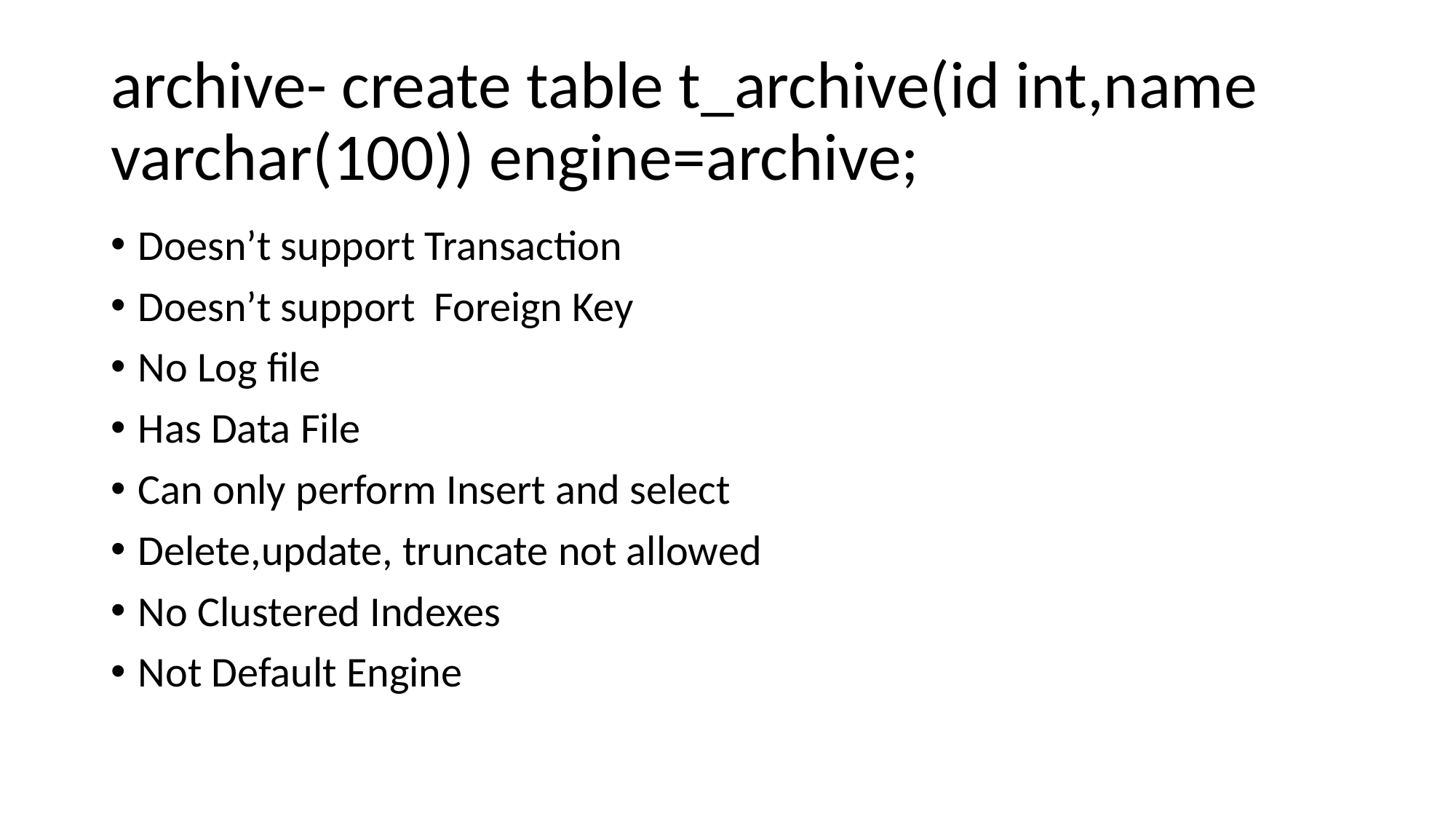

# archive- create table t_archive(id int,name varchar(100)) engine=archive;
Doesn’t support Transaction
Doesn’t support  Foreign Key
No Log file
Has Data File
Can only perform Insert and select
Delete,update, truncate not allowed
No Clustered Indexes
Not Default Engine